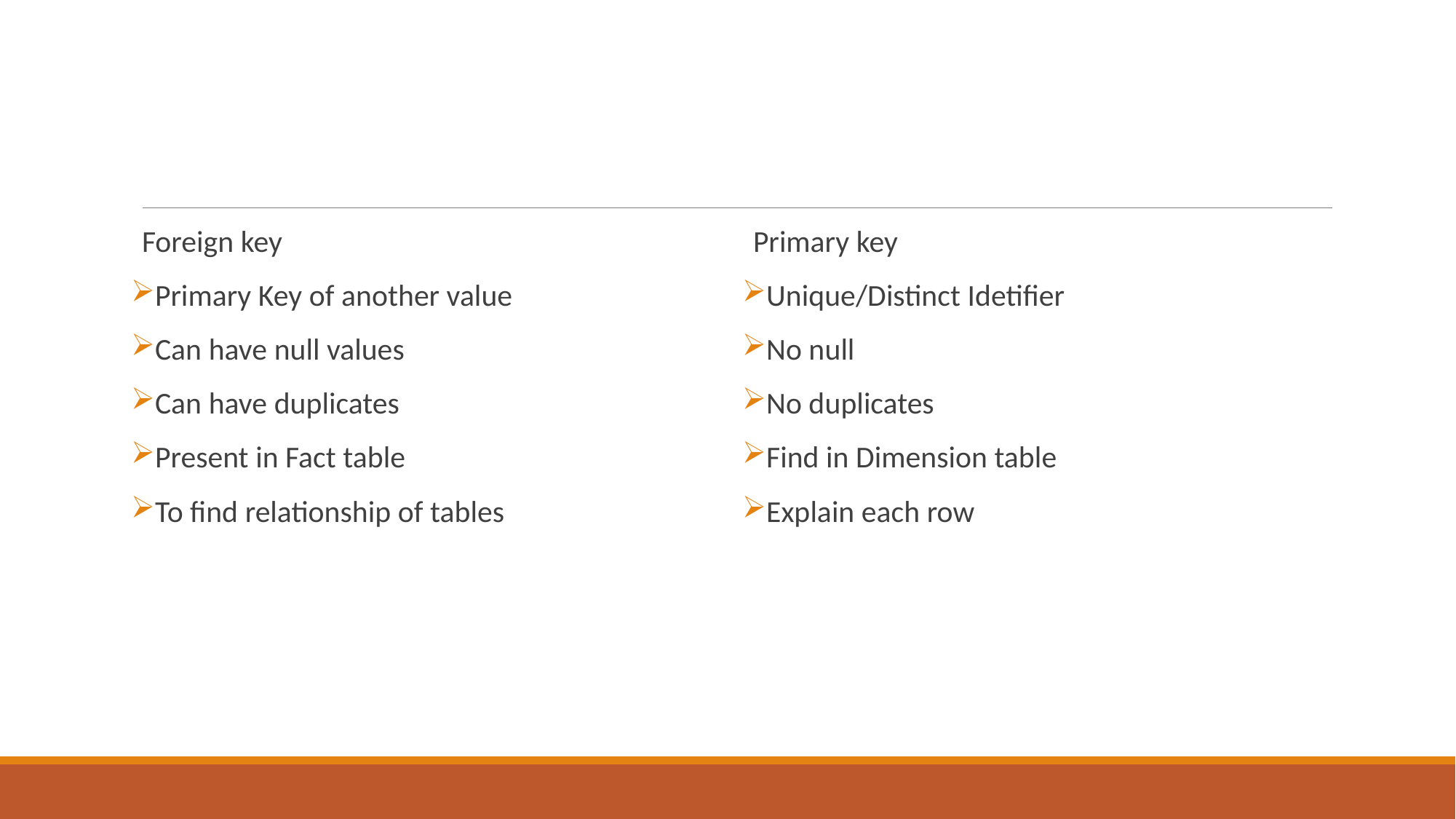

#
Foreign key
Primary Key of another value
Can have null values
Can have duplicates
Present in Fact table
To find relationship of tables

Primary key
Unique/Distinct Idetifier
No null
No duplicates
Find in Dimension table
Explain each row